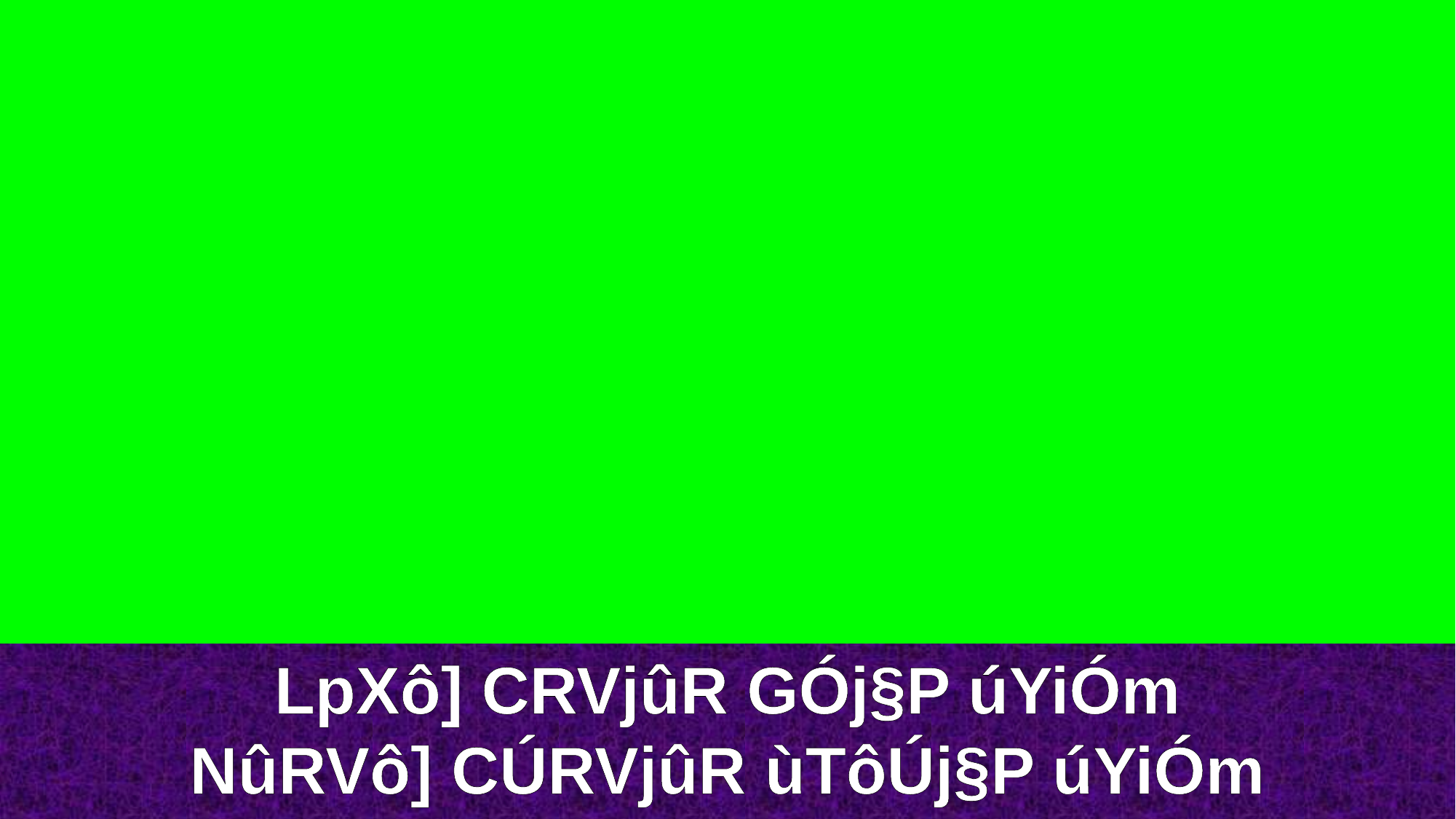

LpXô] CRVjûR GÓj§P úYiÓm
NûRVô] CÚRVjûR ùTôÚj§P úYiÓm